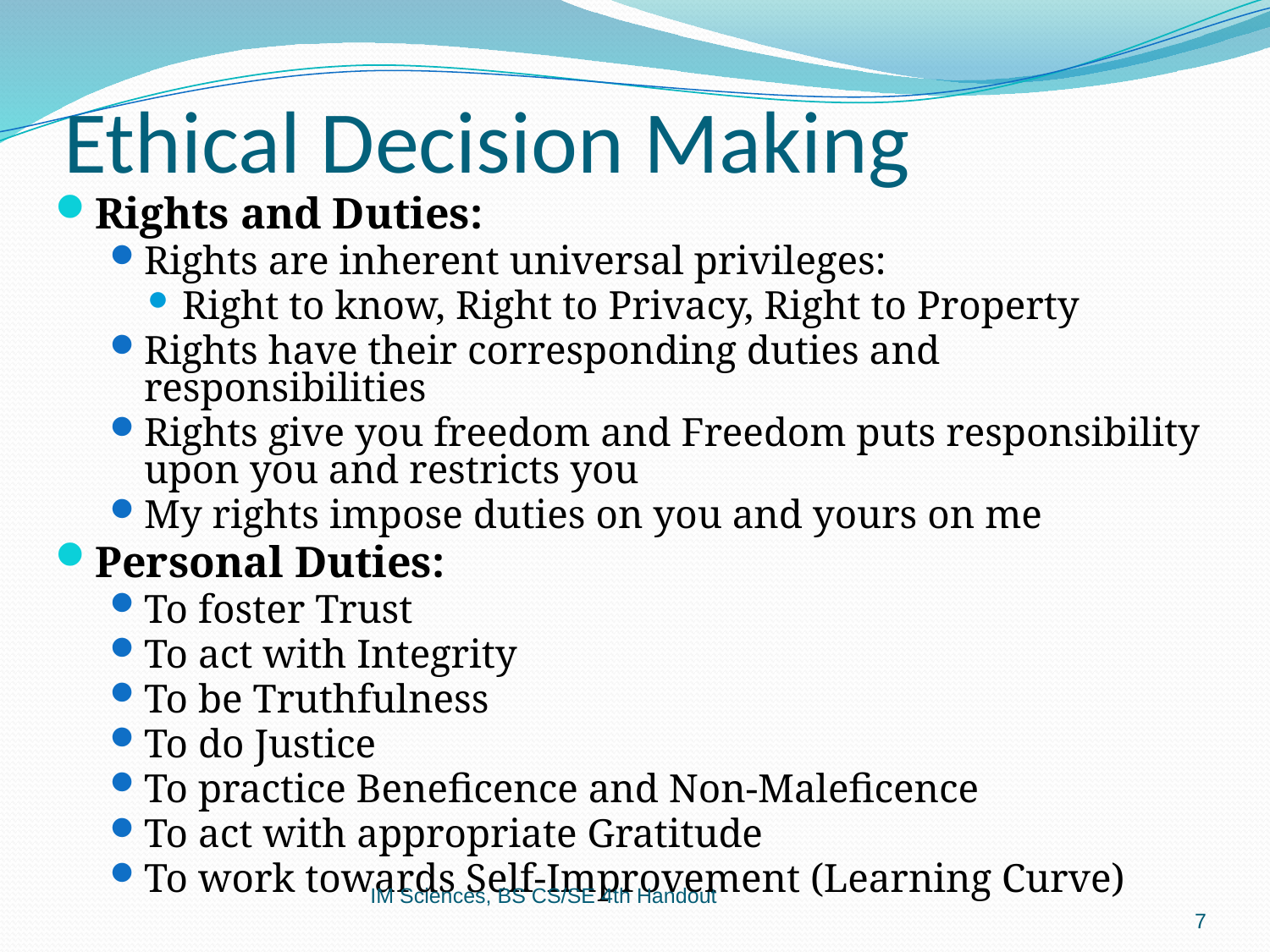

# Ethical Decision Making
Rights and Duties:
Rights are inherent universal privileges:
Right to know, Right to Privacy, Right to Property
Rights have their corresponding duties and responsibilities
Rights give you freedom and Freedom puts responsibility upon you and restricts you
My rights impose duties on you and yours on me
Personal Duties:
To foster Trust
To act with Integrity
To be Truthfulness
To do Justice
To practice Beneficence and Non-Maleficence
To act with appropriate Gratitude
To work towards Self-Improvement (Learning Curve)
IM Sciences, BS CS/SE 4th Handout
7